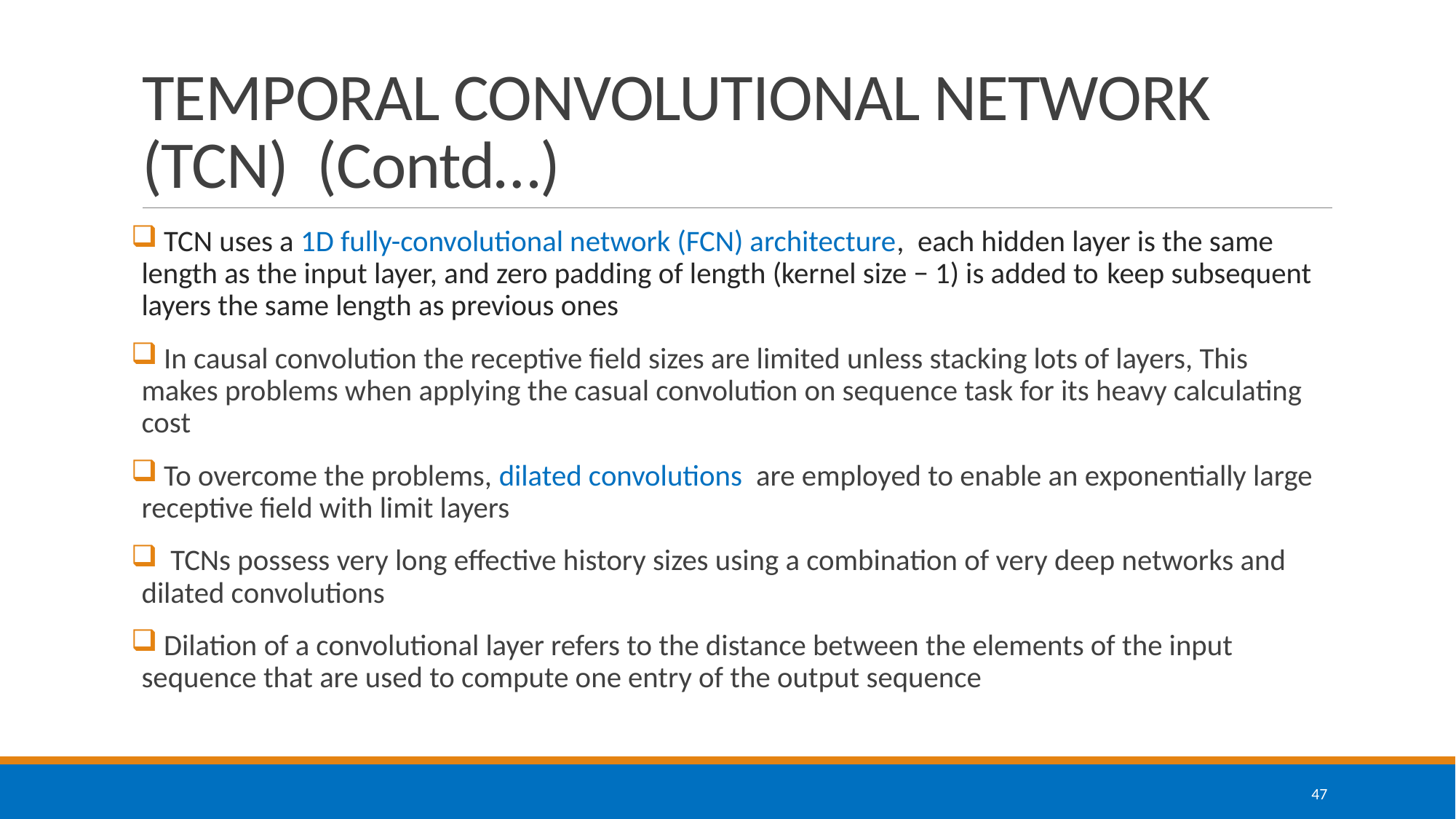

# TEMPORAL CONVOLUTIONAL NETWORK (TCN)  (Contd…)
 TCN uses a 1D fully-convolutional network (FCN) architecture,  each hidden layer is the same length as the input layer, and zero padding of length (kernel size − 1) is added to keep subsequent layers the same length as previous ones
 In causal convolution the receptive field sizes are limited unless stacking lots of layers, This makes problems when applying the casual convolution on sequence task for its heavy calculating cost
 To overcome the problems, dilated convolutions  are employed to enable an exponentially large receptive field with limit layers
  TCNs possess very long effective history sizes using a combination of very deep networks and dilated convolutions
 Dilation of a convolutional layer refers to the distance between the elements of the input sequence that are used to compute one entry of the output sequence

47